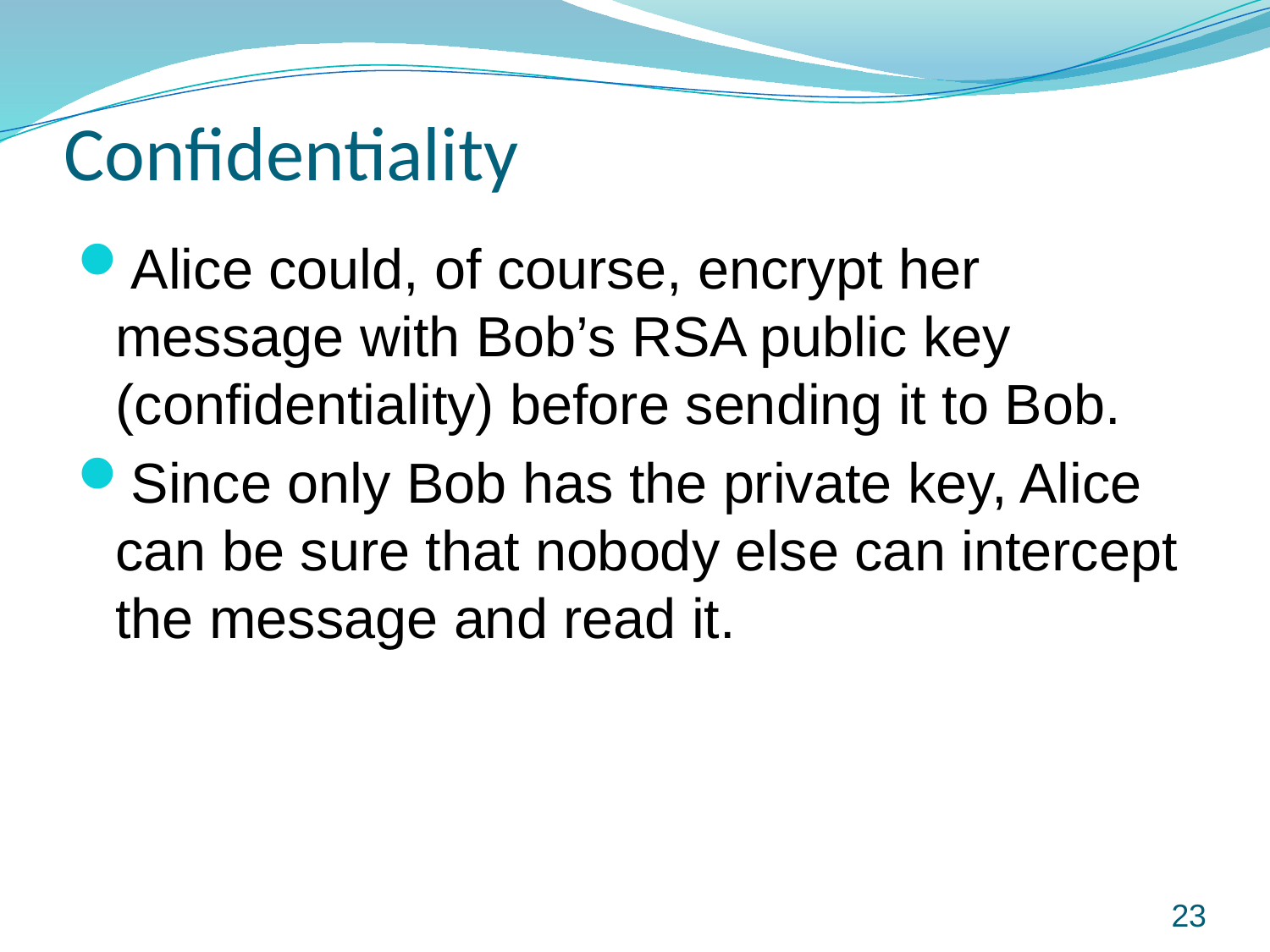

# Confidentiality
Alice could, of course, encrypt her message with Bob’s RSA public key (confidentiality) before sending it to Bob.
Since only Bob has the private key, Alice can be sure that nobody else can intercept the message and read it.
23